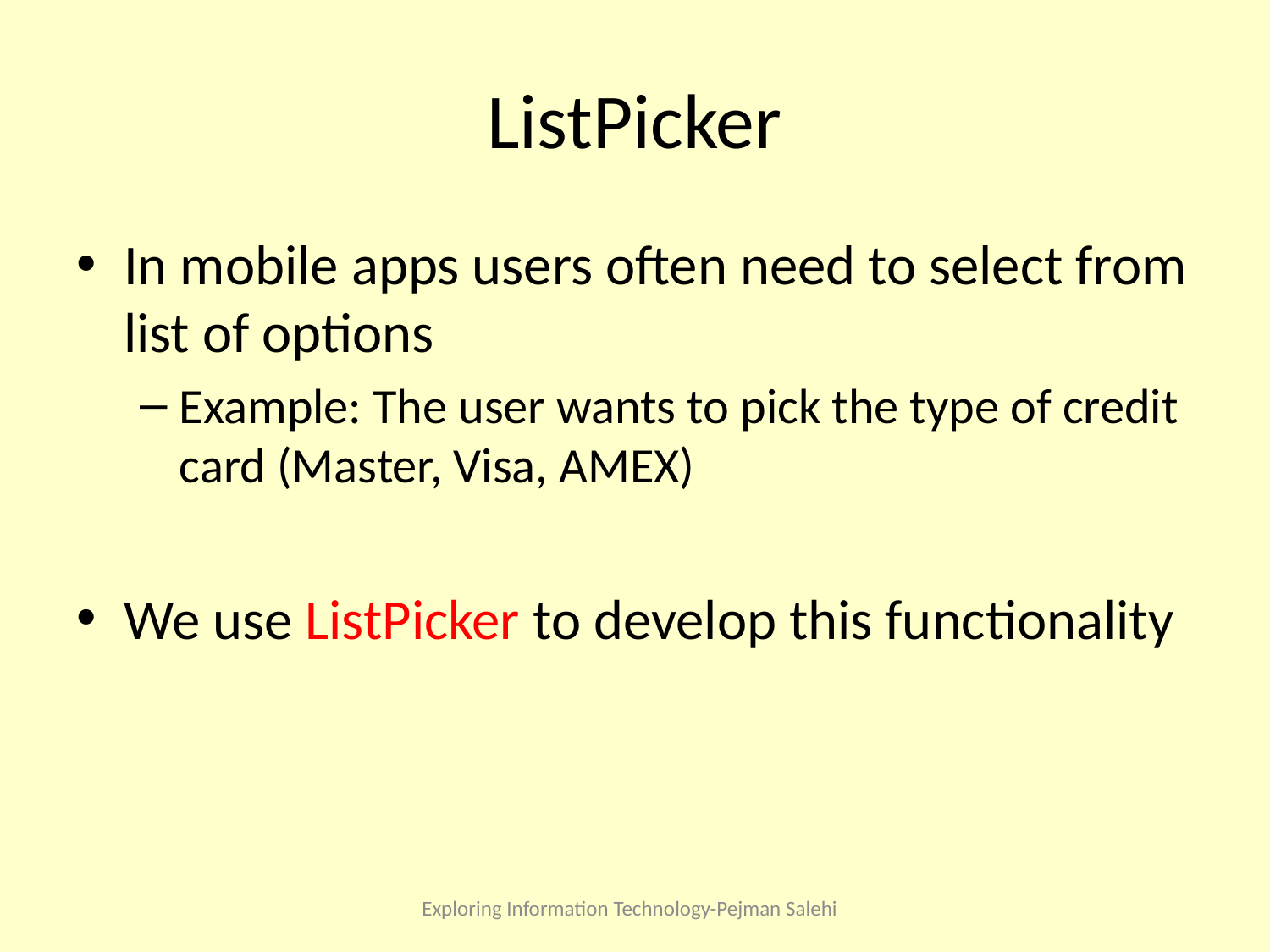

# ListPicker
In mobile apps users often need to select from list of options
Example: The user wants to pick the type of credit card (Master, Visa, AMEX)

We use ListPicker to develop this functionality
Exploring Information Technology-Pejman Salehi